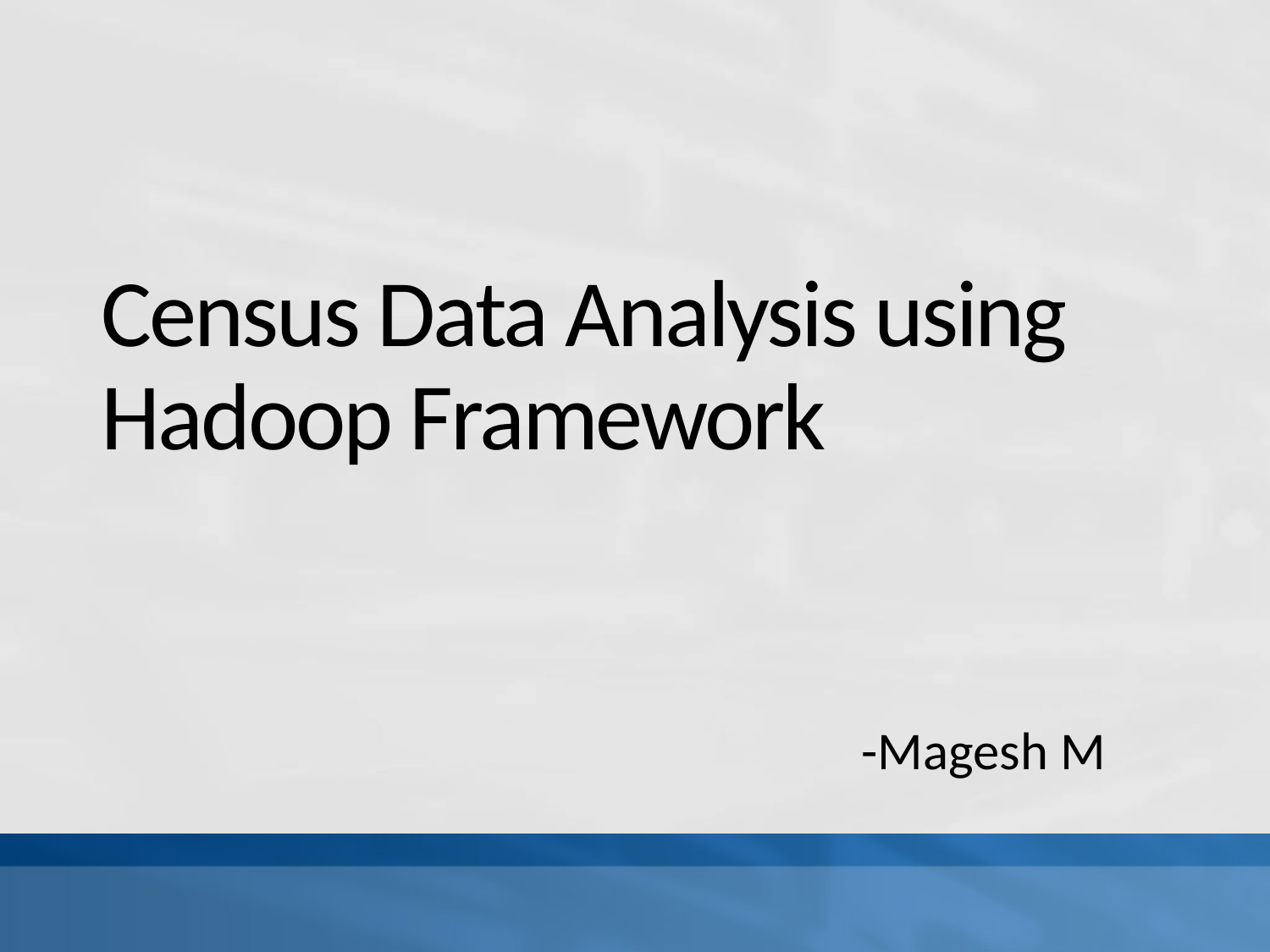

# Census Data Analysis using Hadoop Framework

                                                               -Magesh M